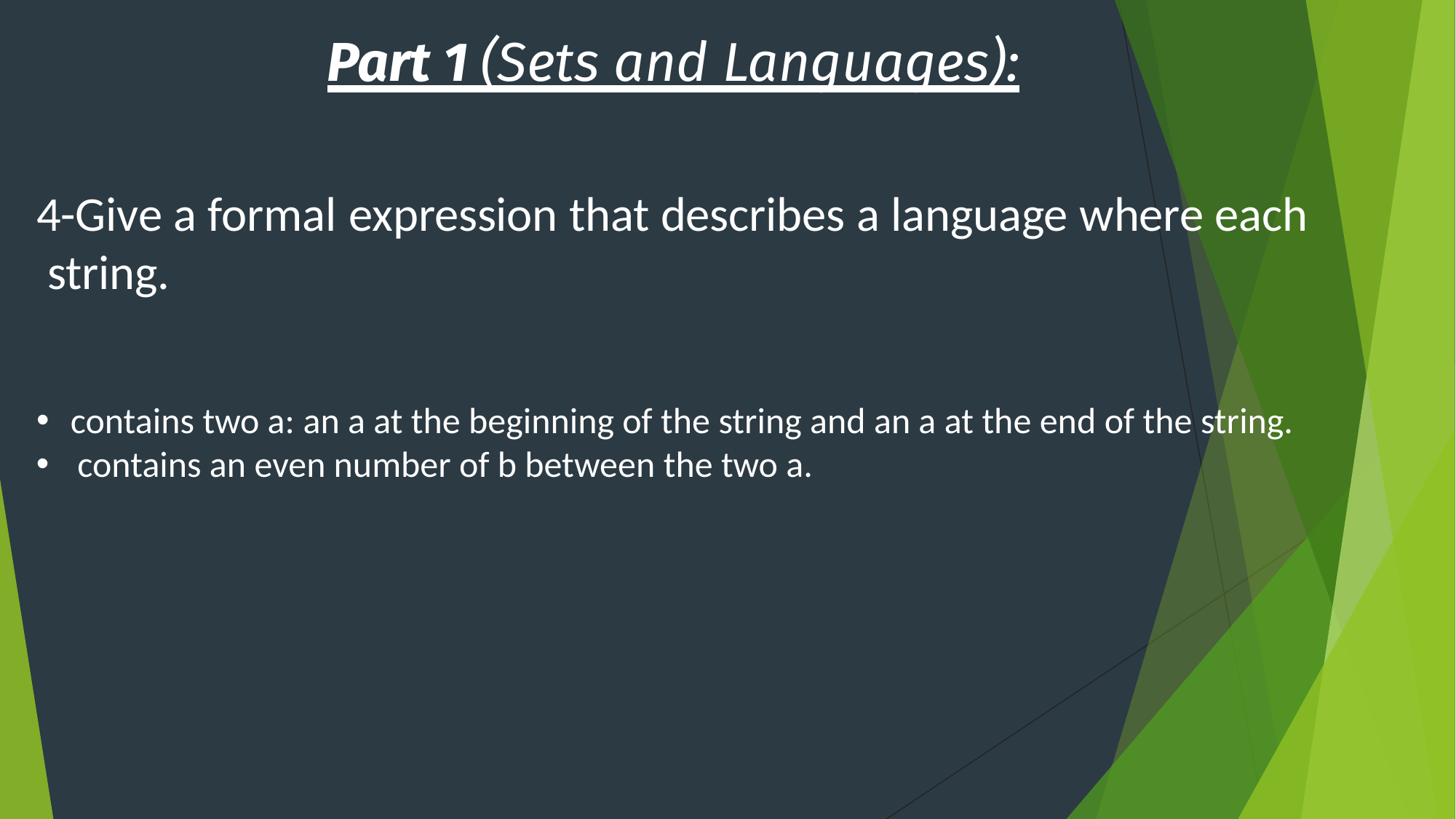

# Part 1 (Sets and Languages):
4-Give a formal expression that describes a language where each  string.

contains two a: an a at the beginning of the string and an a at the end of the string.
contains an even number of b between the two a.